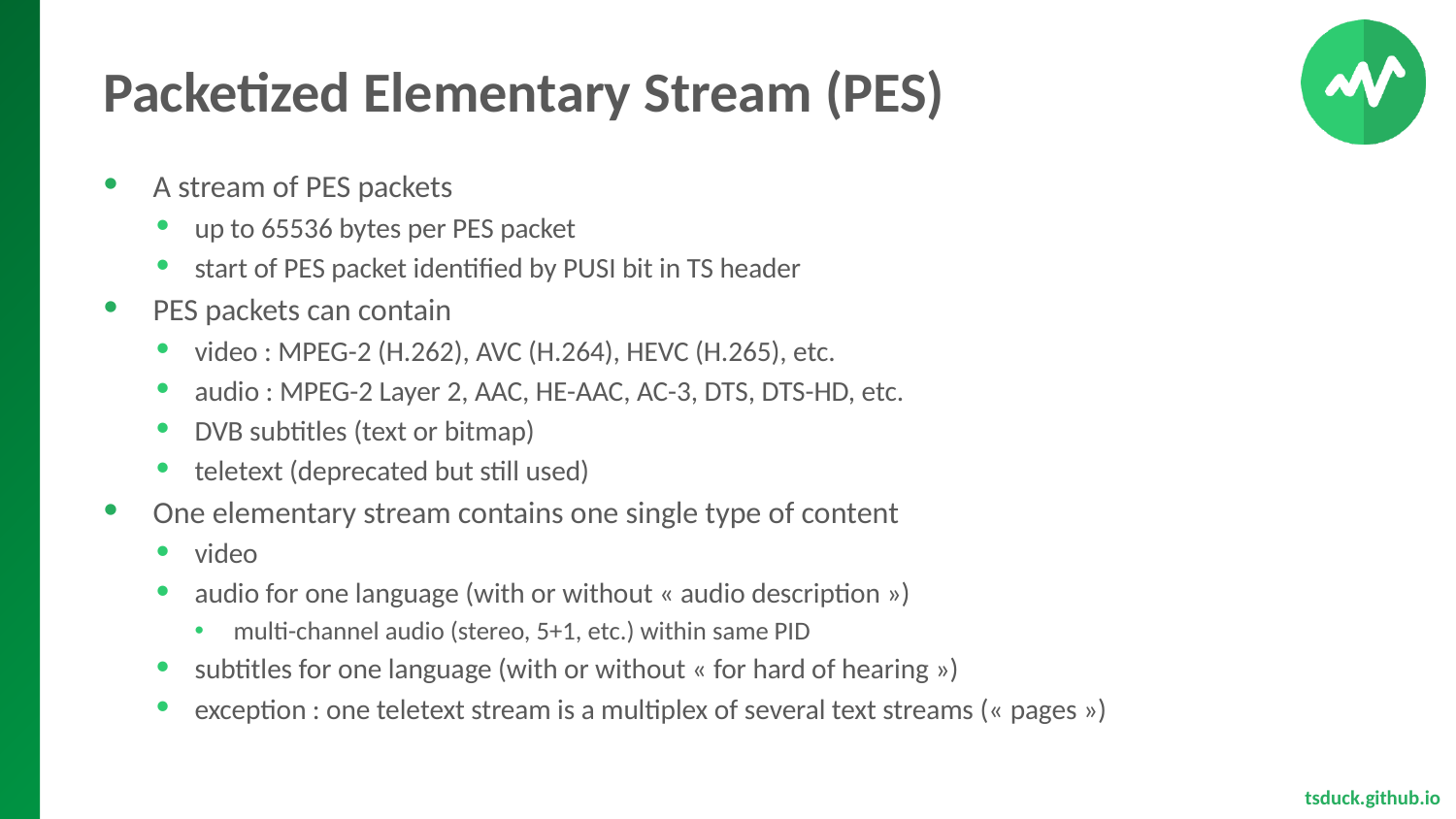

# Packetized Elementary Stream (PES)
A stream of PES packets
up to 65536 bytes per PES packet
start of PES packet identified by PUSI bit in TS header
PES packets can contain
video : MPEG-2 (H.262), AVC (H.264), HEVC (H.265), etc.
audio : MPEG-2 Layer 2, AAC, HE-AAC, AC-3, DTS, DTS-HD, etc.
DVB subtitles (text or bitmap)
teletext (deprecated but still used)
One elementary stream contains one single type of content
video
audio for one language (with or without « audio description »)
multi-channel audio (stereo, 5+1, etc.) within same PID
subtitles for one language (with or without « for hard of hearing »)
exception : one teletext stream is a multiplex of several text streams (« pages »)